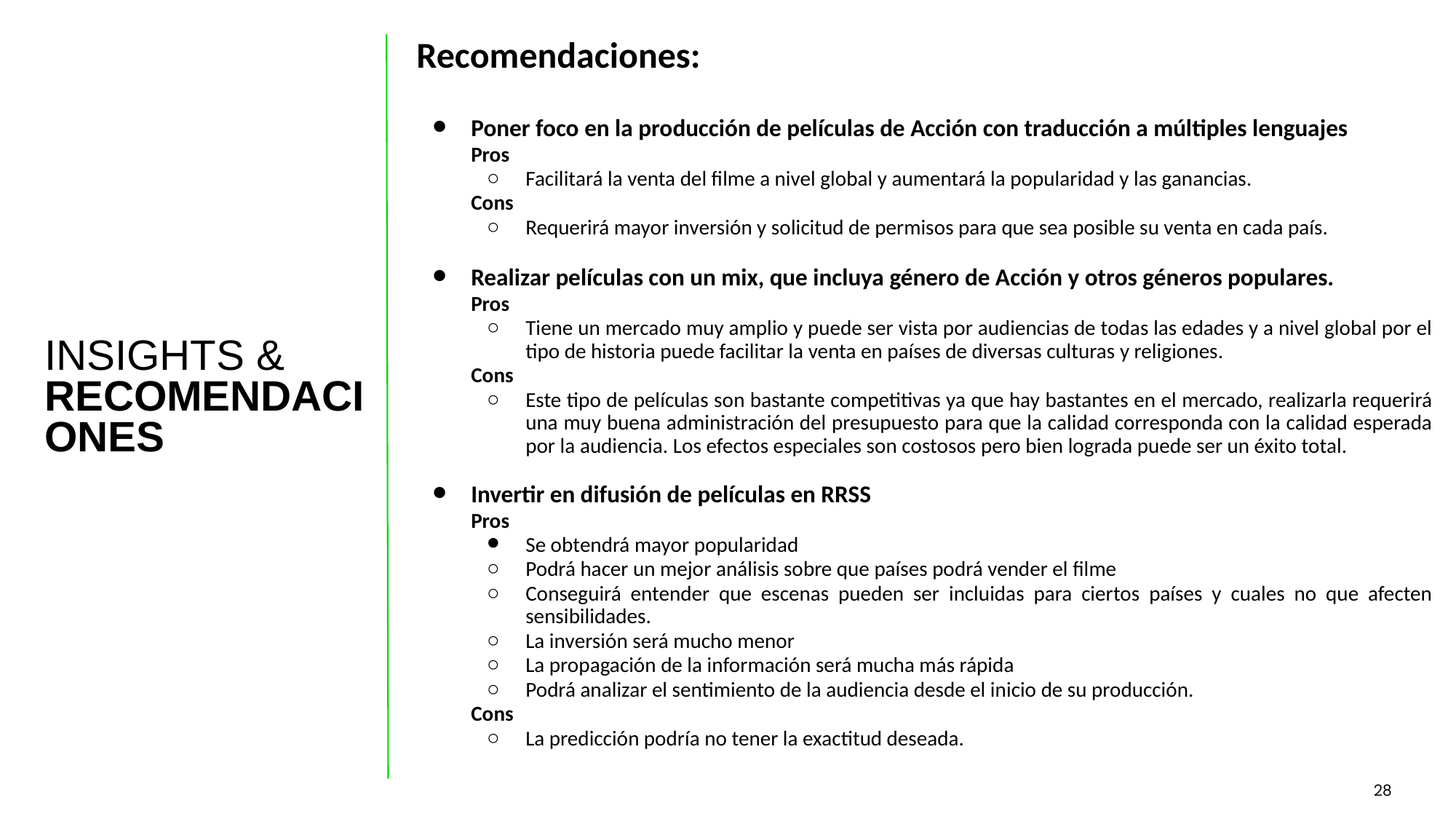

Recomendaciones:

Poner foco en la producción de películas de Acción con traducción a múltiples lenguajes
Pros
Facilitará la venta del filme a nivel global y aumentará la popularidad y las ganancias.
Cons
Requerirá mayor inversión y solicitud de permisos para que sea posible su venta en cada país.

Realizar películas con un mix, que incluya género de Acción y otros géneros populares.
Pros
Tiene un mercado muy amplio y puede ser vista por audiencias de todas las edades y a nivel global por el tipo de historia puede facilitar la venta en países de diversas culturas y religiones.
Cons
Este tipo de películas son bastante competitivas ya que hay bastantes en el mercado, realizarla requerirá una muy buena administración del presupuesto para que la calidad corresponda con la calidad esperada por la audiencia. Los efectos especiales son costosos pero bien lograda puede ser un éxito total.

Invertir en difusión de películas en RRSS
Pros
Se obtendrá mayor popularidad
Podrá hacer un mejor análisis sobre que países podrá vender el filme
Conseguirá entender que escenas pueden ser incluidas para ciertos países y cuales no que afecten sensibilidades.
La inversión será mucho menor
La propagación de la información será mucha más rápida
Podrá analizar el sentimiento de la audiencia desde el inicio de su producción.
Cons
La predicción podría no tener la exactitud deseada.

INSIGHTS & RECOMENDACIONES
28